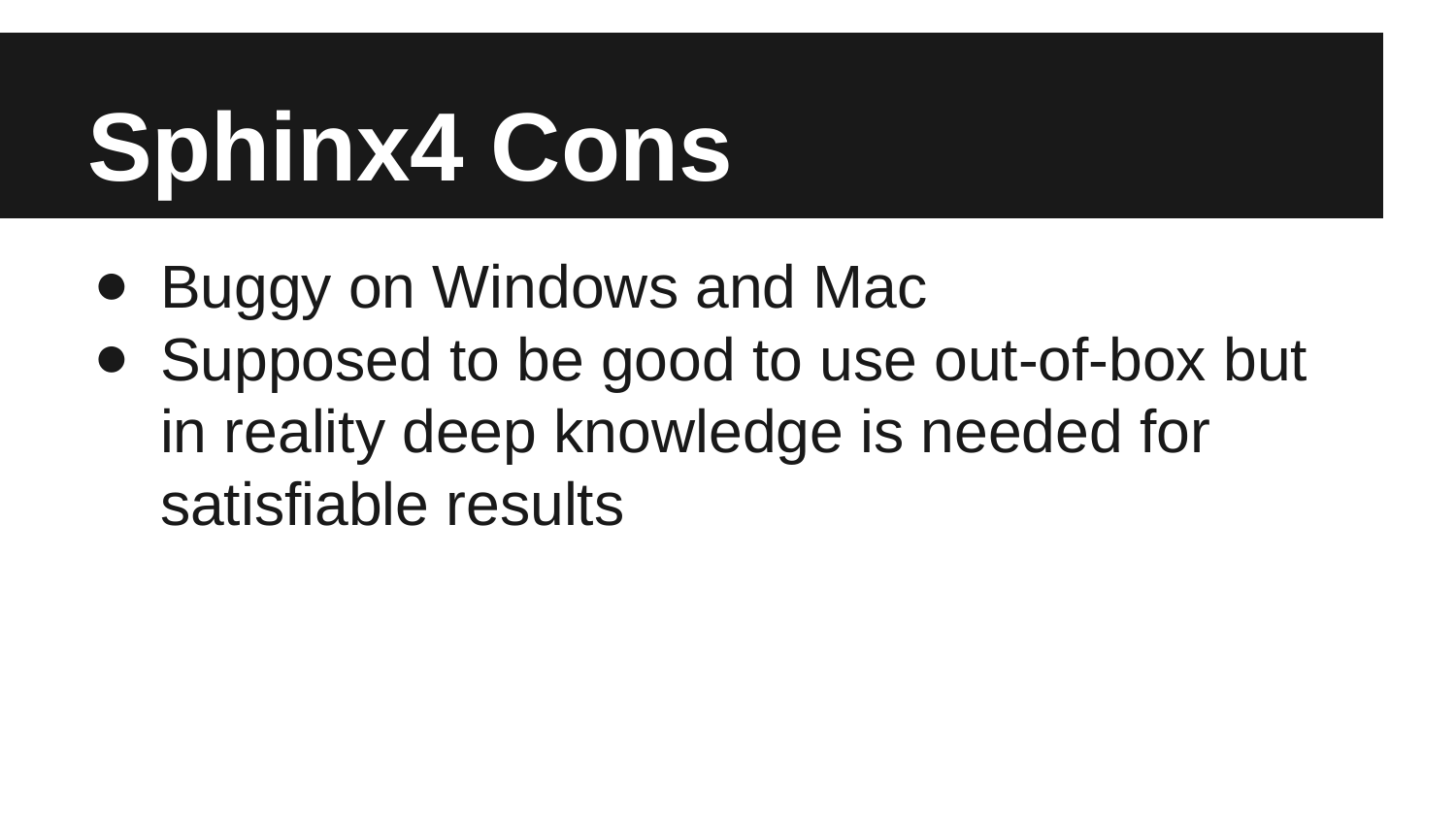

# Sphinx4 Cons
Buggy on Windows and Mac
Supposed to be good to use out-of-box but in reality deep knowledge is needed for satisfiable results